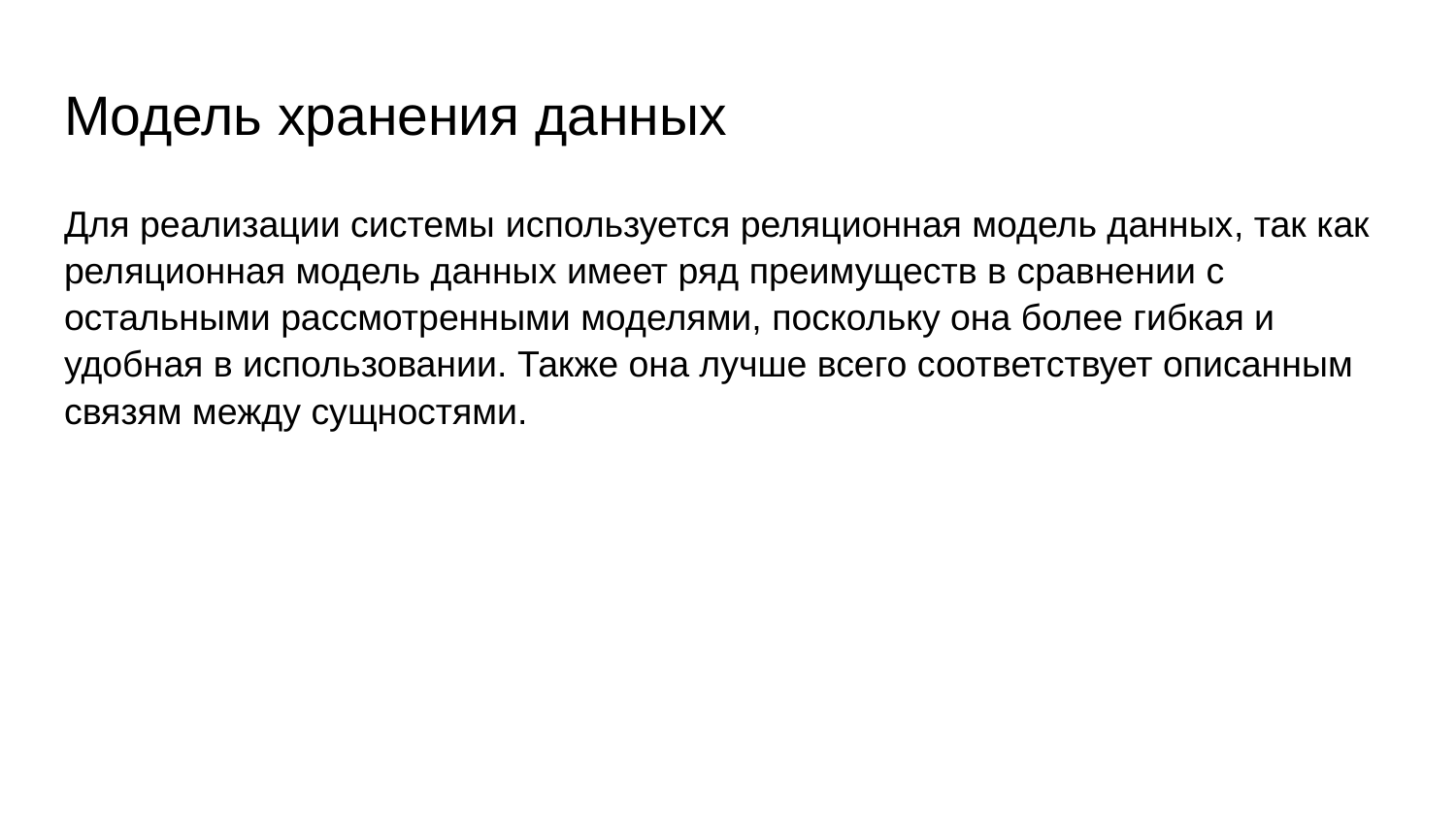

# Модель хранения данных
Для реализации системы используется реляционная модель данных, так как
реляционная модель данных имеет ряд преимуществ в сравнении с остальными рассмотренными моделями, поскольку она более гибкая и удобная в использовании. Также она лучше всего соответствует описанным связям между сущностями.